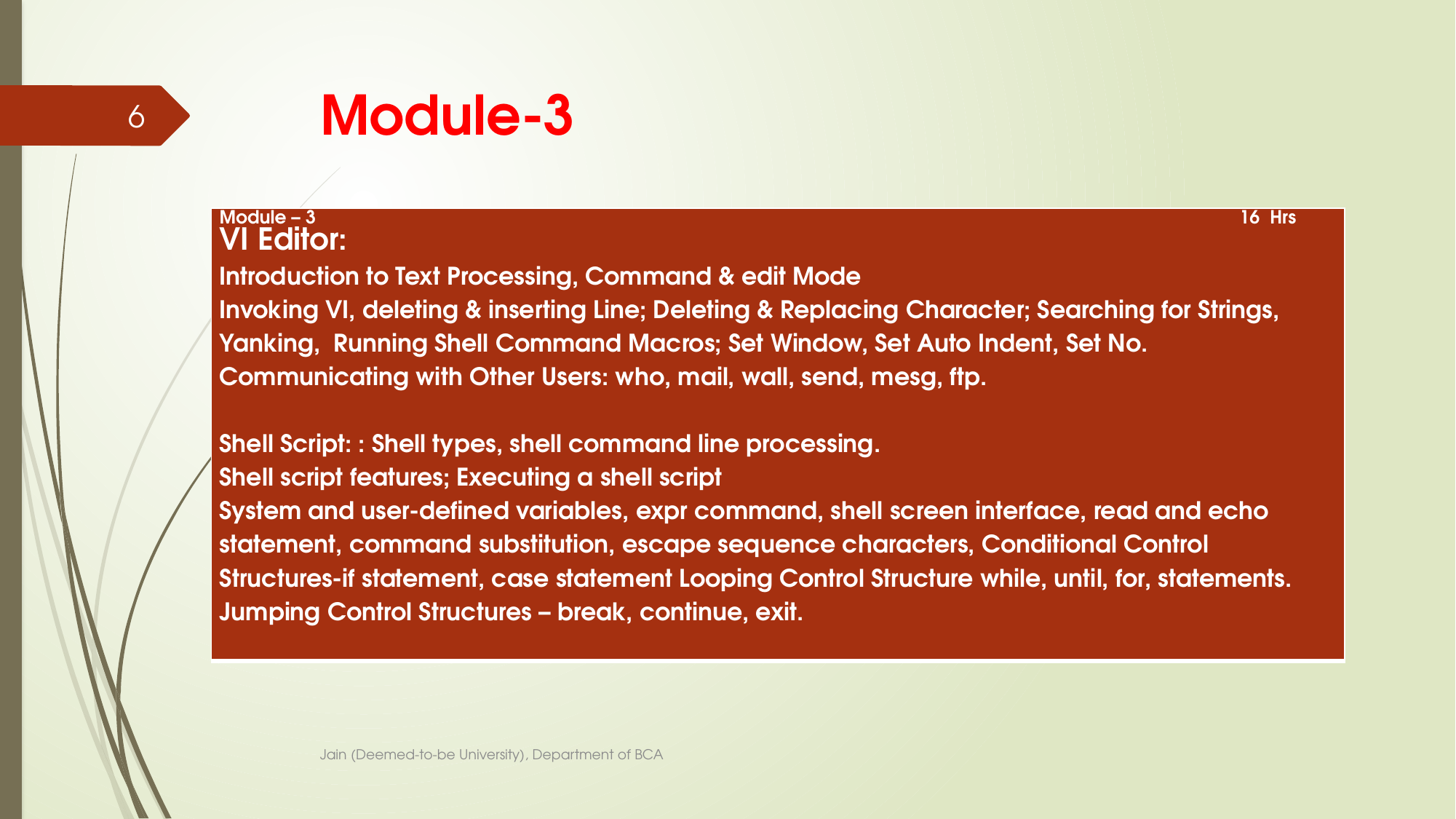

# Module-3
6
| Module – 3 16 Hrs VI Editor: Introduction to Text Processing, Command & edit Mode Invoking VI, deleting & inserting Line; Deleting & Replacing Character; Searching for Strings, Yanking, Running Shell Command Macros; Set Window, Set Auto Indent, Set No. Communicating with Other Users: who, mail, wall, send, mesg, ftp. Shell Script: : Shell types, shell command line processing. Shell script features; Executing a shell script System and user-defined variables, expr command, shell screen interface, read and echo statement, command substitution, escape sequence characters, Conditional Control Structures-if statement, case statement Looping Control Structure while, until, for, statements. Jumping Control Structures – break, continue, exit. |
| --- |
Jain (Deemed-to-be University), Department of BCA